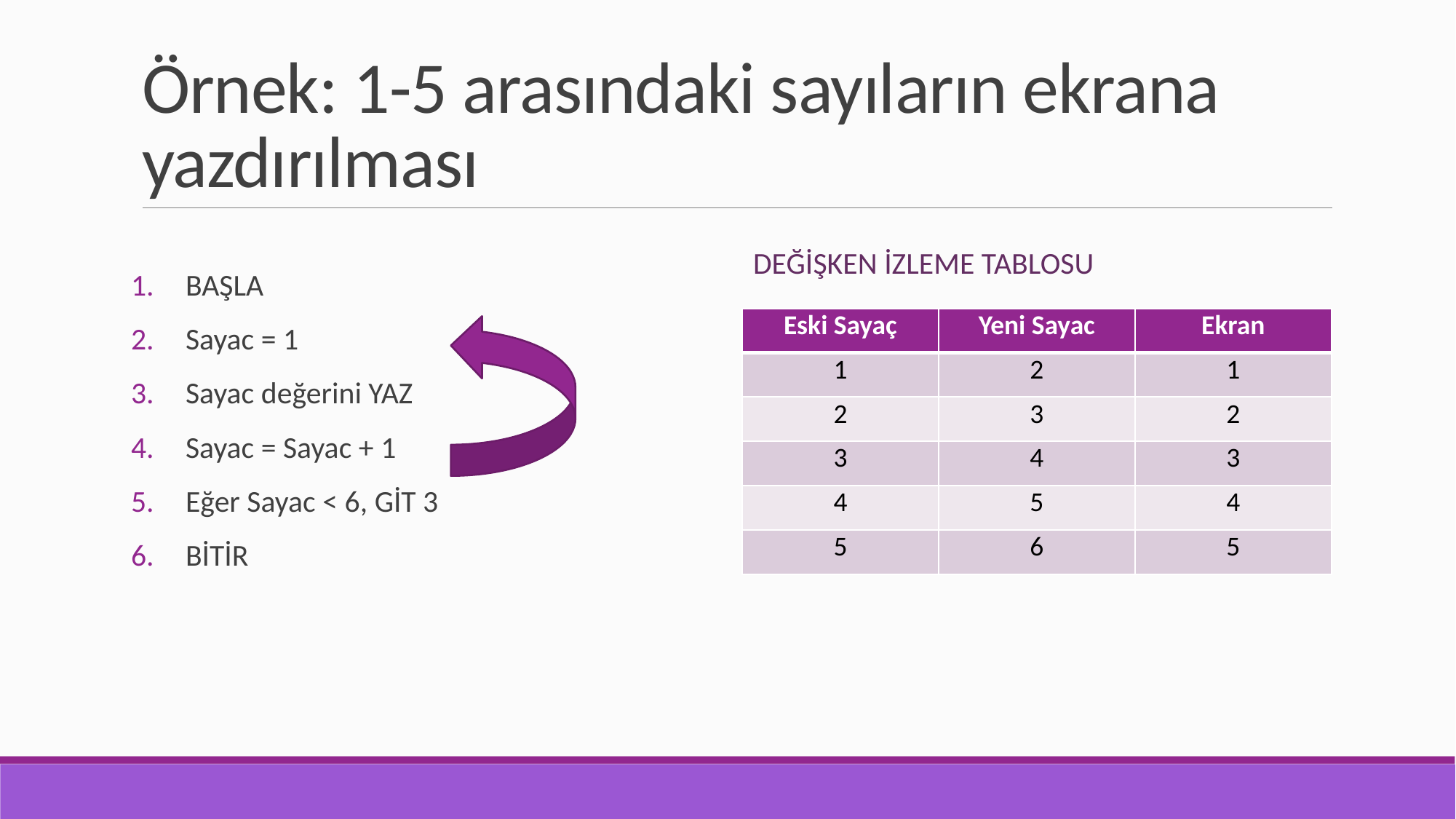

# Örnek: 1-5 arasındaki sayıların ekrana yazdırılması
DeğiŞken İzleme Tablosu
BAŞLA
Sayac = 1
Sayac değerini YAZ
Sayac = Sayac + 1
Eğer Sayac < 6, GİT 3
BİTİR
| Eski Sayaç | Yeni Sayac | Ekran |
| --- | --- | --- |
| 1 | 2 | 1 |
| 2 | 3 | 2 |
| 3 | 4 | 3 |
| 4 | 5 | 4 |
| 5 | 6 | 5 |